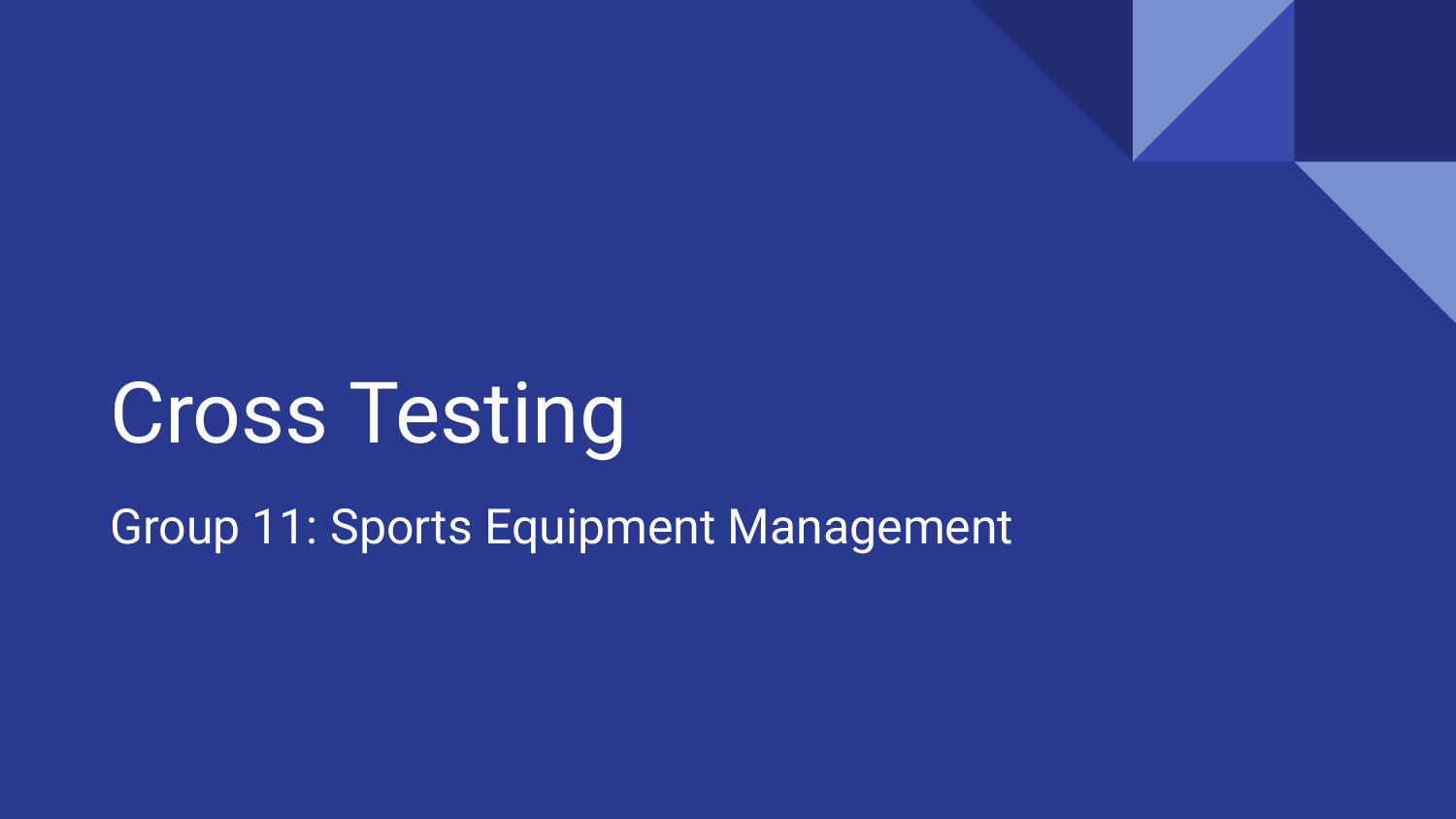

# Cross Testing
Group 11: Sports Equipment Management